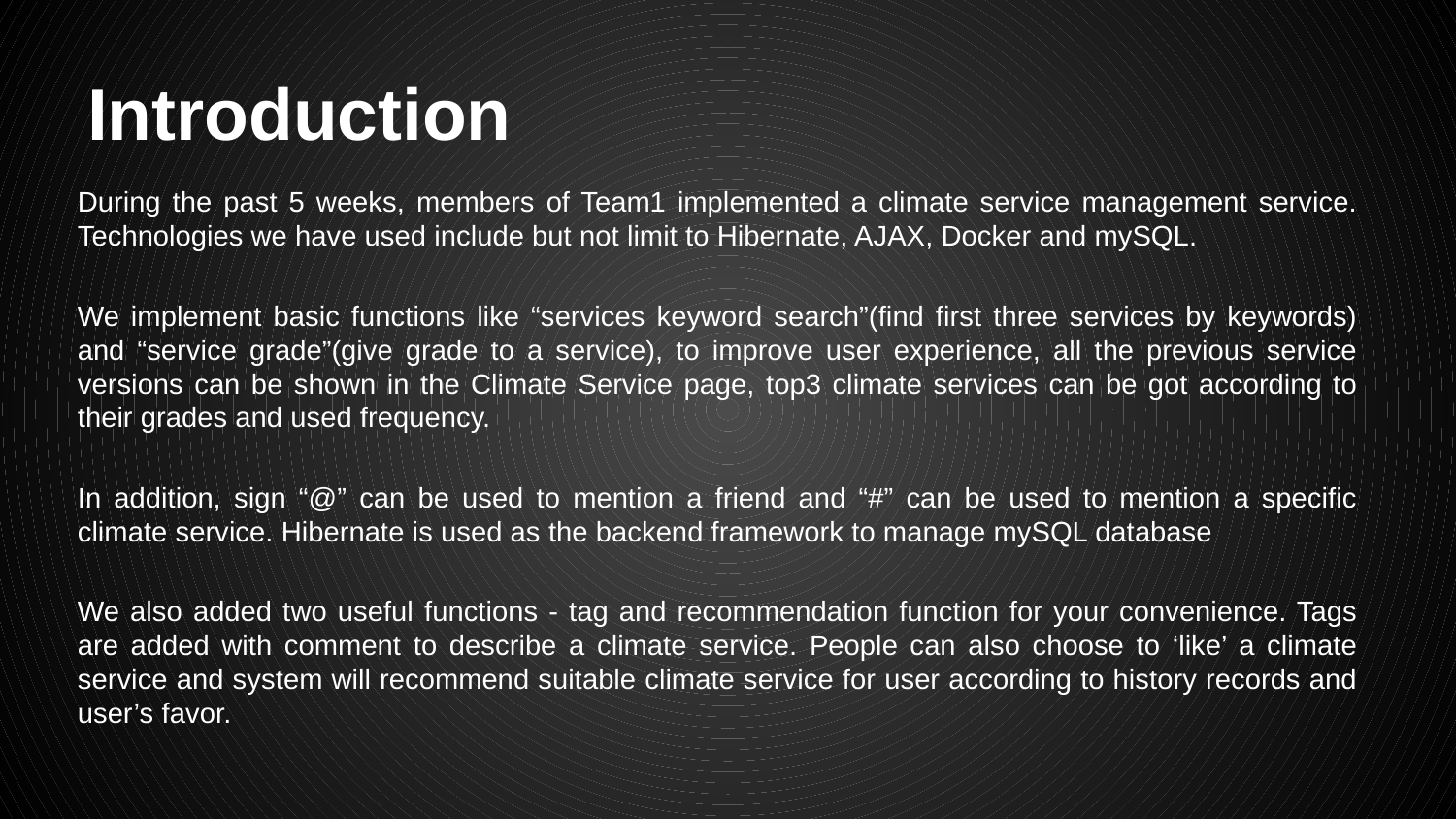

# Introduction
During the past 5 weeks, members of Team1 implemented a climate service management service. Technologies we have used include but not limit to Hibernate, AJAX, Docker and mySQL.

We implement basic functions like “services keyword search”(find first three services by keywords) and “service grade”(give grade to a service), to improve user experience, all the previous service versions can be shown in the Climate Service page, top3 climate services can be got according to their grades and used frequency.

In addition, sign “@” can be used to mention a friend and “#” can be used to mention a specific climate service. Hibernate is used as the backend framework to manage mySQL database

We also added two useful functions - tag and recommendation function for your convenience. Tags are added with comment to describe a climate service. People can also choose to ‘like’ a climate service and system will recommend suitable climate service for user according to history records and user’s favor.